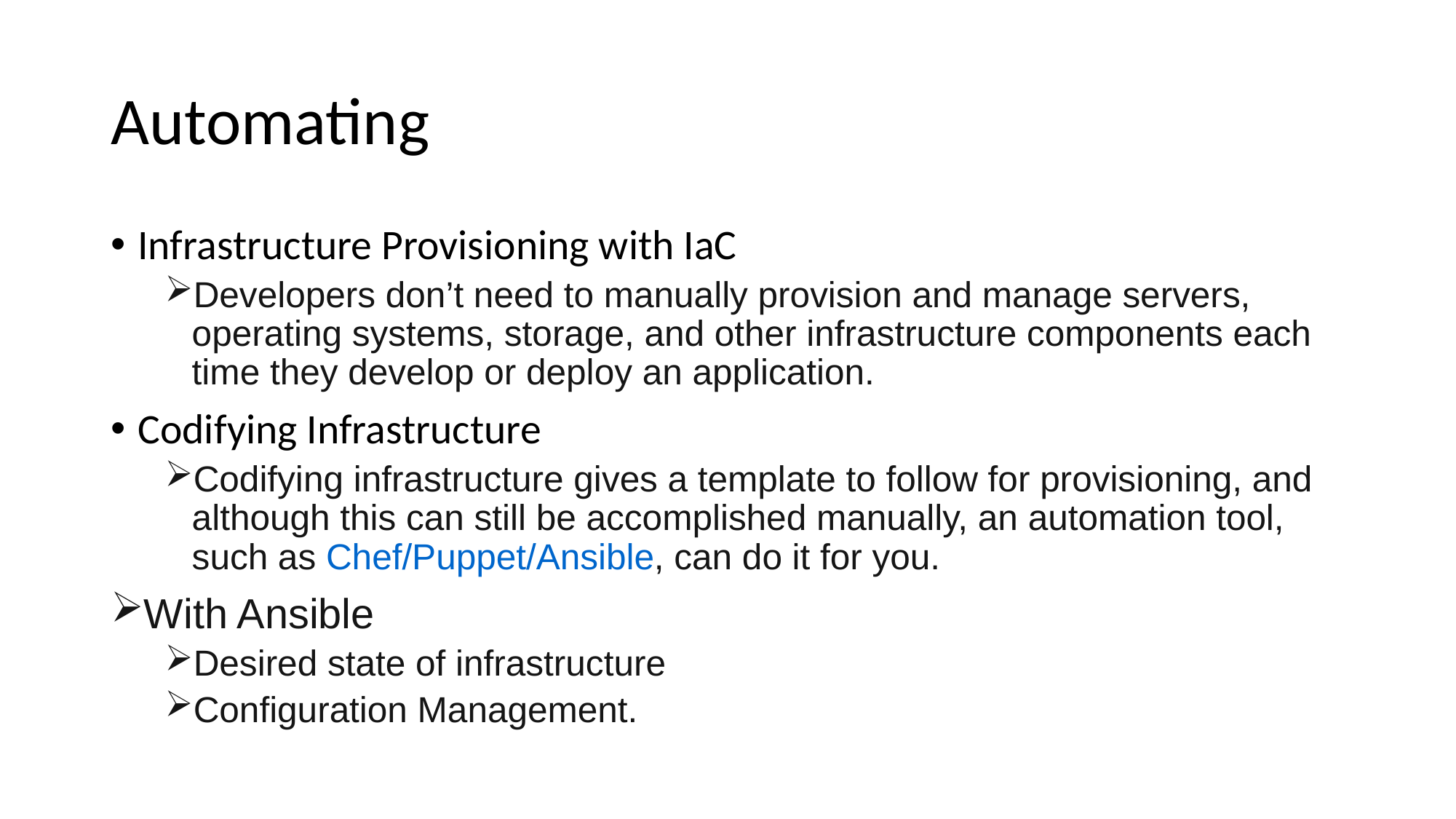

# Automating
Infrastructure Provisioning with IaC
Developers don’t need to manually provision and manage servers, operating systems, storage, and other infrastructure components each time they develop or deploy an application.
Codifying Infrastructure
Codifying infrastructure gives a template to follow for provisioning, and although this can still be accomplished manually, an automation tool, such as Chef/Puppet/Ansible, can do it for you.
With Ansible
Desired state of infrastructure
Configuration Management.